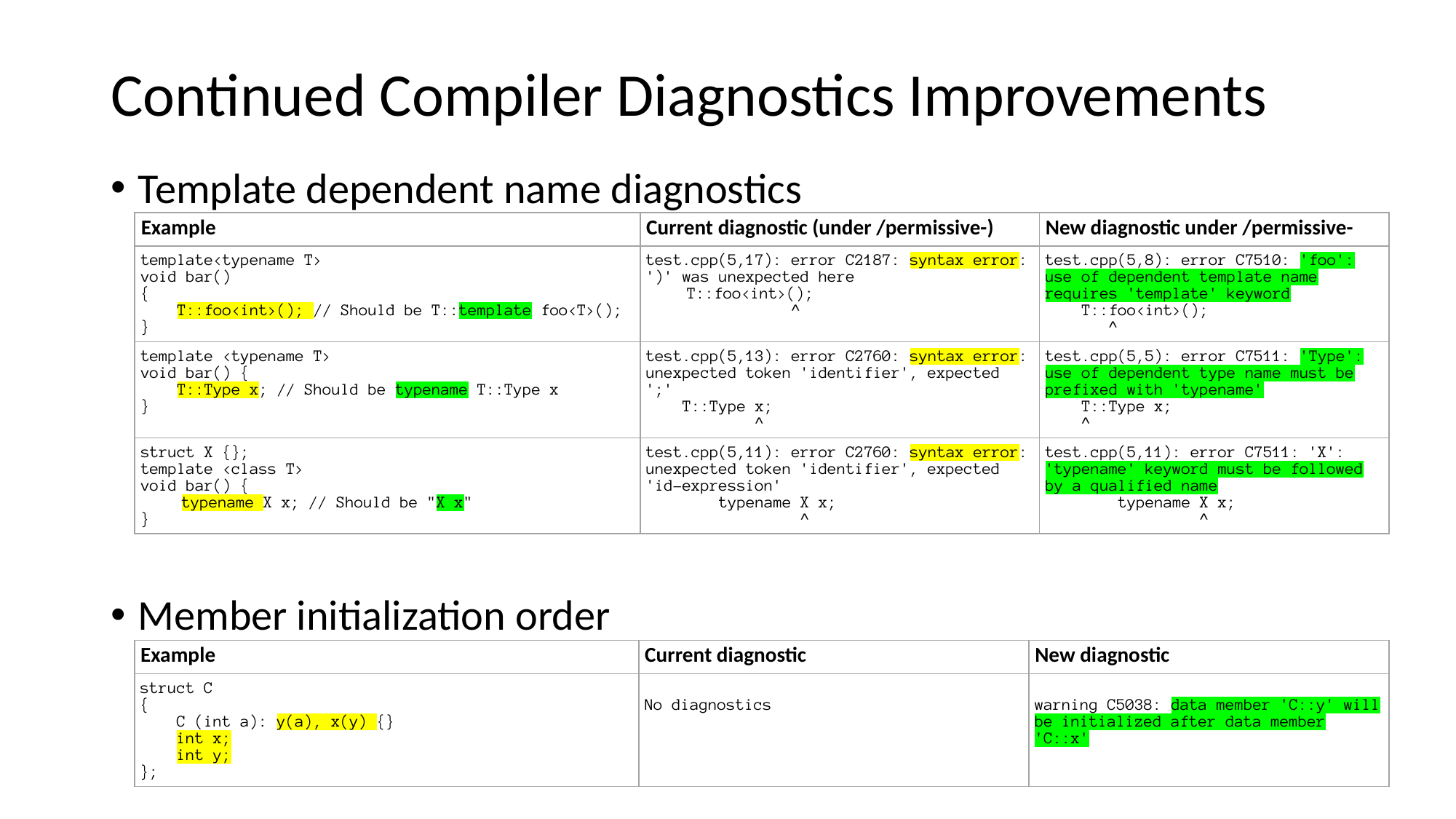

# Continued Compiler Diagnostics Improvements
Template dependent name diagnostics

Member initialization order

| Example | Current diagnostic (under /permissive-) | New diagnostic under /permissive- |
| --- | --- | --- |
| template<typename T> void bar() {     T::foo<int>(); // Should be T::template foo<T>(); } | test.cpp(5,17): error C2187: syntax error: ')' was unexpected here T::foo<int>(); ^ | test.cpp(5,8): error C7510: 'foo': use of dependent template name requires 'template' keyword T::foo<int>(); ^ |
| template <typename T> void bar() { T::Type x; // Should be typename T::Type x } | test.cpp(5,13): error C2760: syntax error: unexpected token 'identifier', expected ';' T::Type x; ^ | test.cpp(5,5): error C7511: 'Type': use of dependent type name must be prefixed with 'typename' T::Type x; ^ |
| struct X {}; template <class T> void bar() { typename X x; // Should be "X x" } | test.cpp(5,11): error C2760: syntax error: unexpected token 'identifier', expected 'id-expression' typename X x; ^ | test.cpp(5,11): error C7511: 'X': 'typename' keyword must be followed by a qualified name typename X x; ^ |
| Example | Current diagnostic | New diagnostic |
| --- | --- | --- |
| struct C { C (int a): y(a), x(y) {} int x; int y; }; | No diagnostics | warning C5038: data member 'C::y' will be initialized after data member 'C::x' |